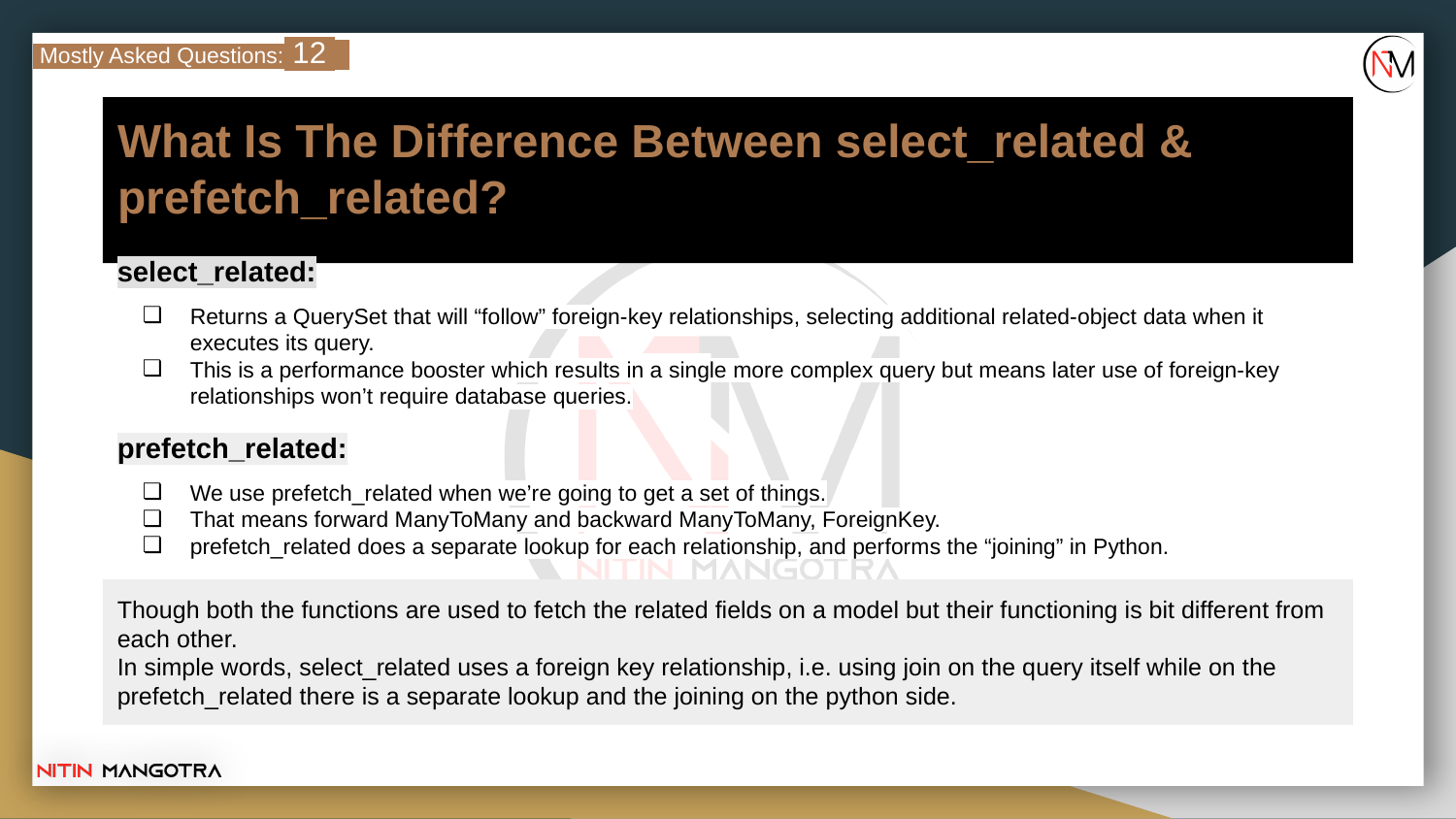

Mostly Asked Questions: 12
# What Is The Difference Between select_related & prefetch_related?
select_related:

Returns a QuerySet that will “follow” foreign-key relationships, selecting additional related-object data when it executes its query.
This is a performance booster which results in a single more complex query but means later use of foreign-key relationships won’t require database queries.
prefetch_related:

We use prefetch_related when we’re going to get a set of things.
That means forward ManyToMany and backward ManyToMany, ForeignKey.
prefetch_related does a separate lookup for each relationship, and performs the “joining” in Python.
Though both the functions are used to fetch the related fields on a model but their functioning is bit different from each other.
In simple words, select_related uses a foreign key relationship, i.e. using join on the query itself while on the prefetch_related there is a separate lookup and the joining on the python side.